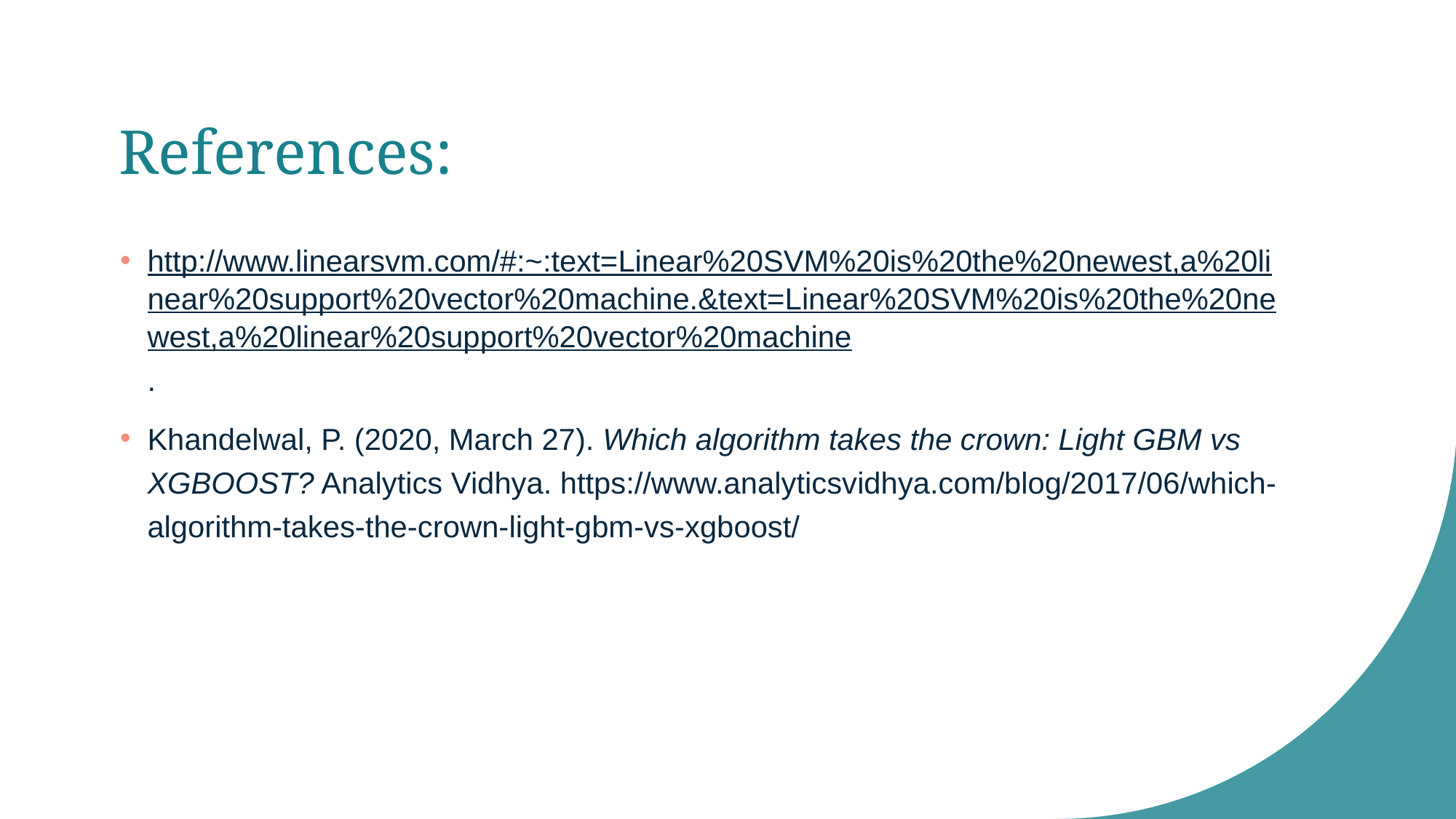

# References:
http://www.linearsvm.com/#:~:text=Linear%20SVM%20is%20the%20newest,a%20linear%20support%20vector%20machine.&text=Linear%20SVM%20is%20the%20newest,a%20linear%20support%20vector%20machine.
Khandelwal, P. (2020, March 27). Which algorithm takes the crown: Light GBM vs XGBOOST? Analytics Vidhya. https://www.analyticsvidhya.com/blog/2017/06/which-algorithm-takes-the-crown-light-gbm-vs-xgboost/